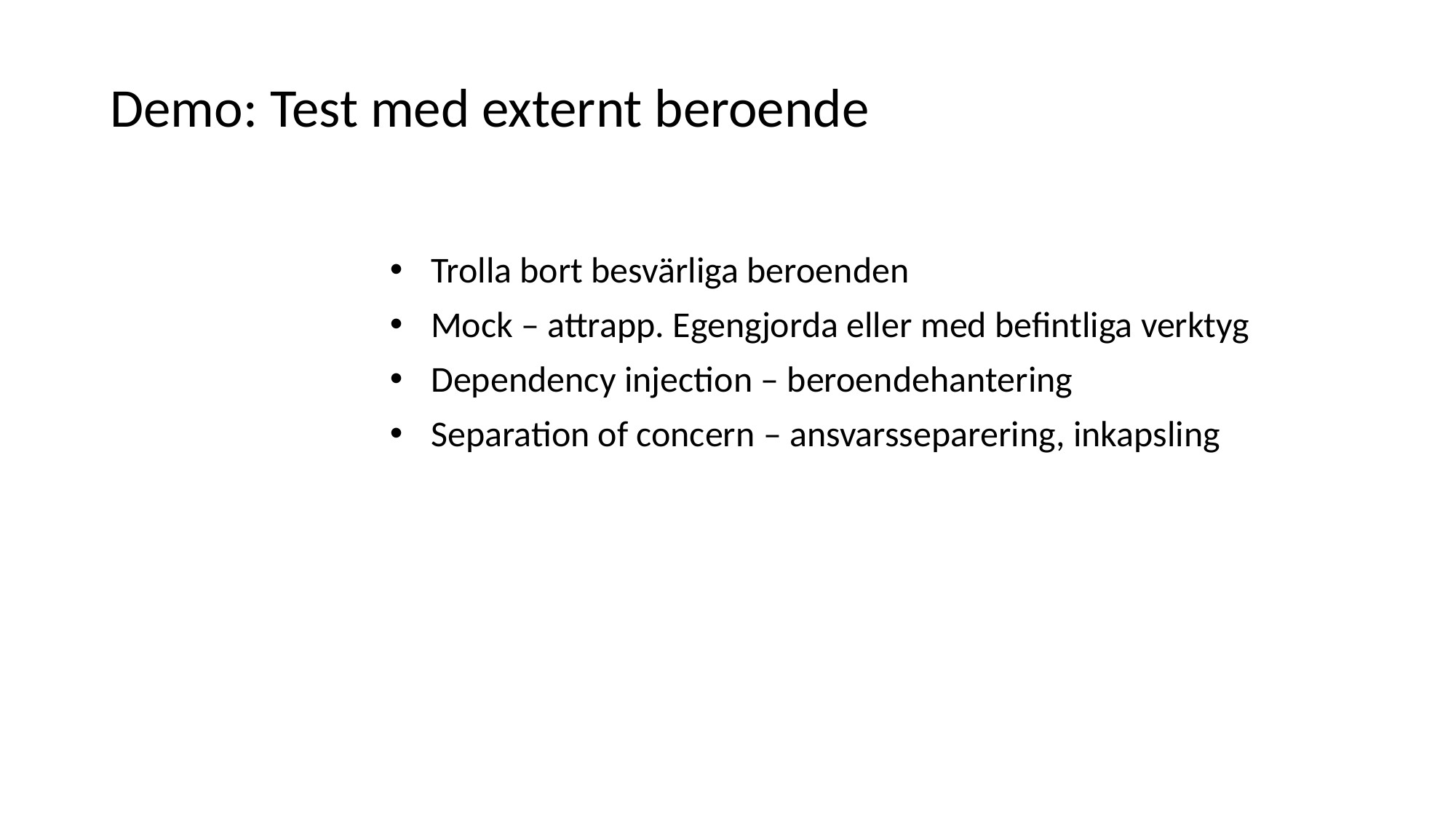

# Demo: Test med externt beroende
Trolla bort besvärliga beroenden
Mock – attrapp. Egengjorda eller med befintliga verktyg
Dependency injection – beroendehantering
Separation of concern – ansvarsseparering, inkapsling